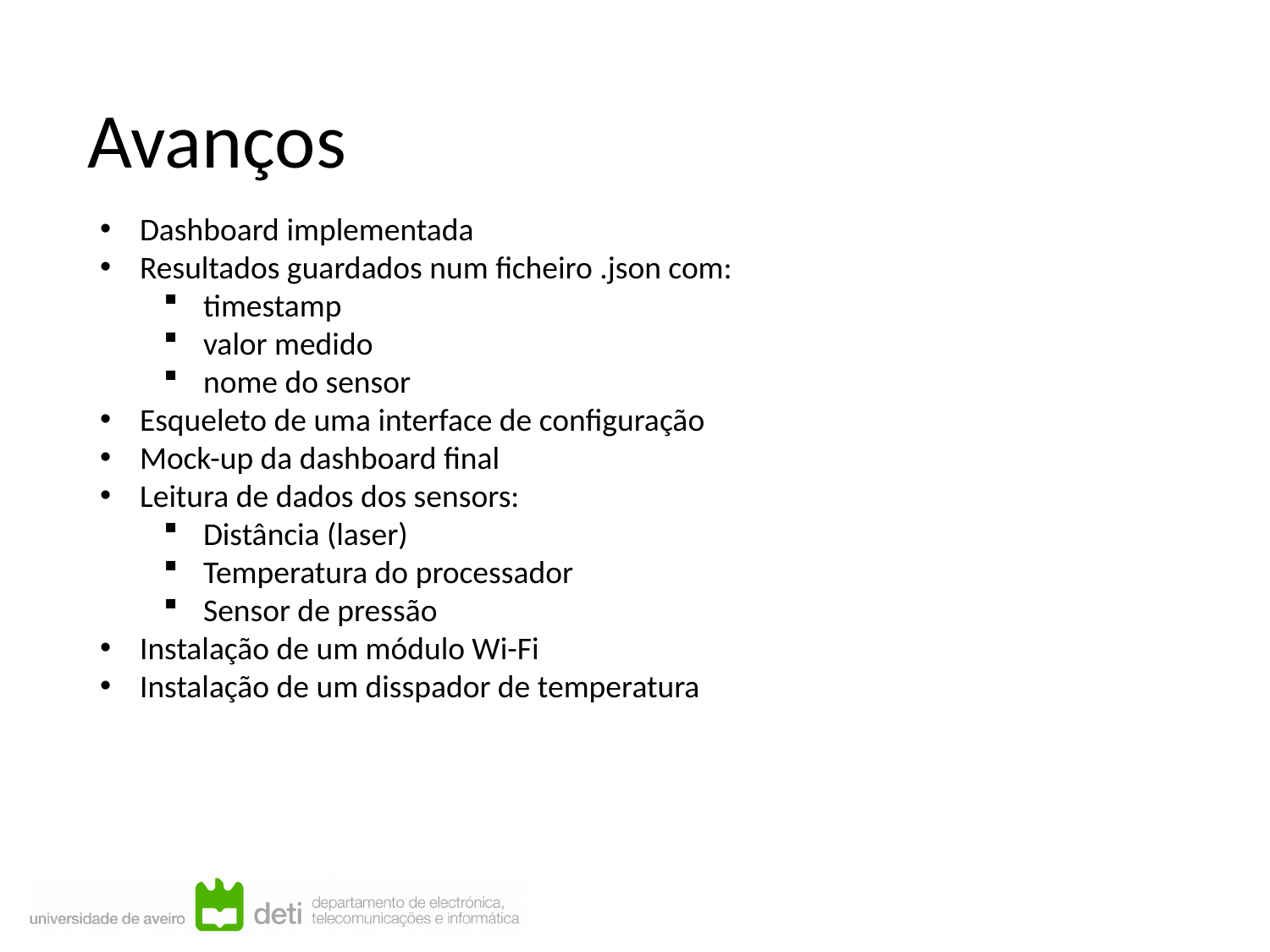

# Avanços
Dashboard implementada
Resultados guardados num ficheiro .json com:
timestamp
valor medido
nome do sensor
Esqueleto de uma interface de configuração
Mock-up da dashboard final
Leitura de dados dos sensors:
Distância (laser)
Temperatura do processador
Sensor de pressão
Instalação de um módulo Wi-Fi
Instalação de um disspador de temperatura